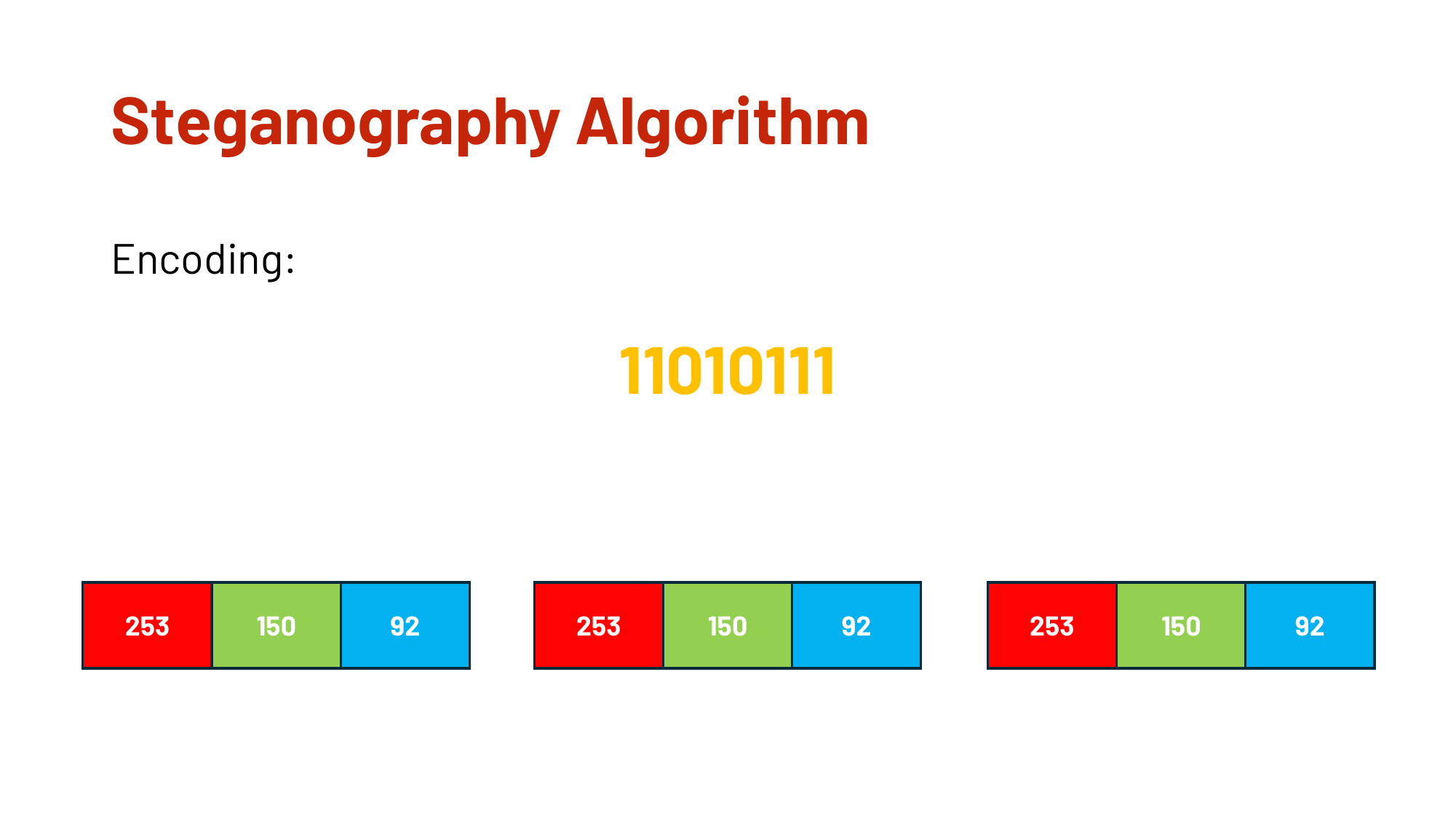

# Steganography Algorithm
Encoding:
11010111
253
150
92
253
150
92
253
150
92